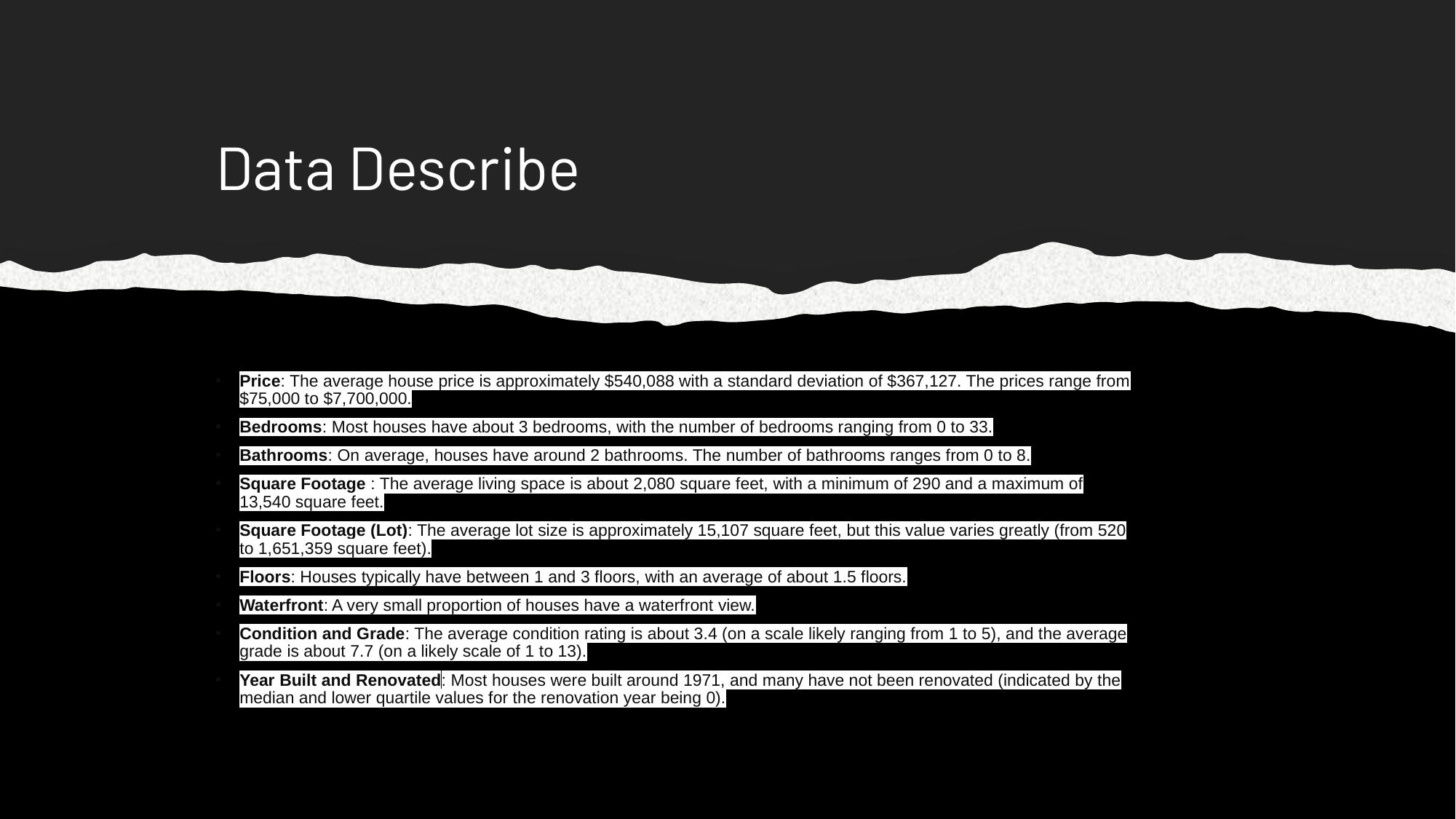

# Data Describe

Price: The average house price is approximately $540,088 with a standard deviation of $367,127. The prices range from $75,000 to $7,700,000.
Bedrooms: Most houses have about 3 bedrooms, with the number of bedrooms ranging from 0 to 33.
Bathrooms: On average, houses have around 2 bathrooms. The number of bathrooms ranges from 0 to 8.
Square Footage : The average living space is about 2,080 square feet, with a minimum of 290 and a maximum of 13,540 square feet.
Square Footage (Lot): The average lot size is approximately 15,107 square feet, but this value varies greatly (from 520 to 1,651,359 square feet).
Floors: Houses typically have between 1 and 3 floors, with an average of about 1.5 floors.
Waterfront: A very small proportion of houses have a waterfront view.
Condition and Grade: The average condition rating is about 3.4 (on a scale likely ranging from 1 to 5), and the average grade is about 7.7 (on a likely scale of 1 to 13).
Year Built and Renovated: Most houses were built around 1971, and many have not been renovated (indicated by the median and lower quartile values for the renovation year being 0).